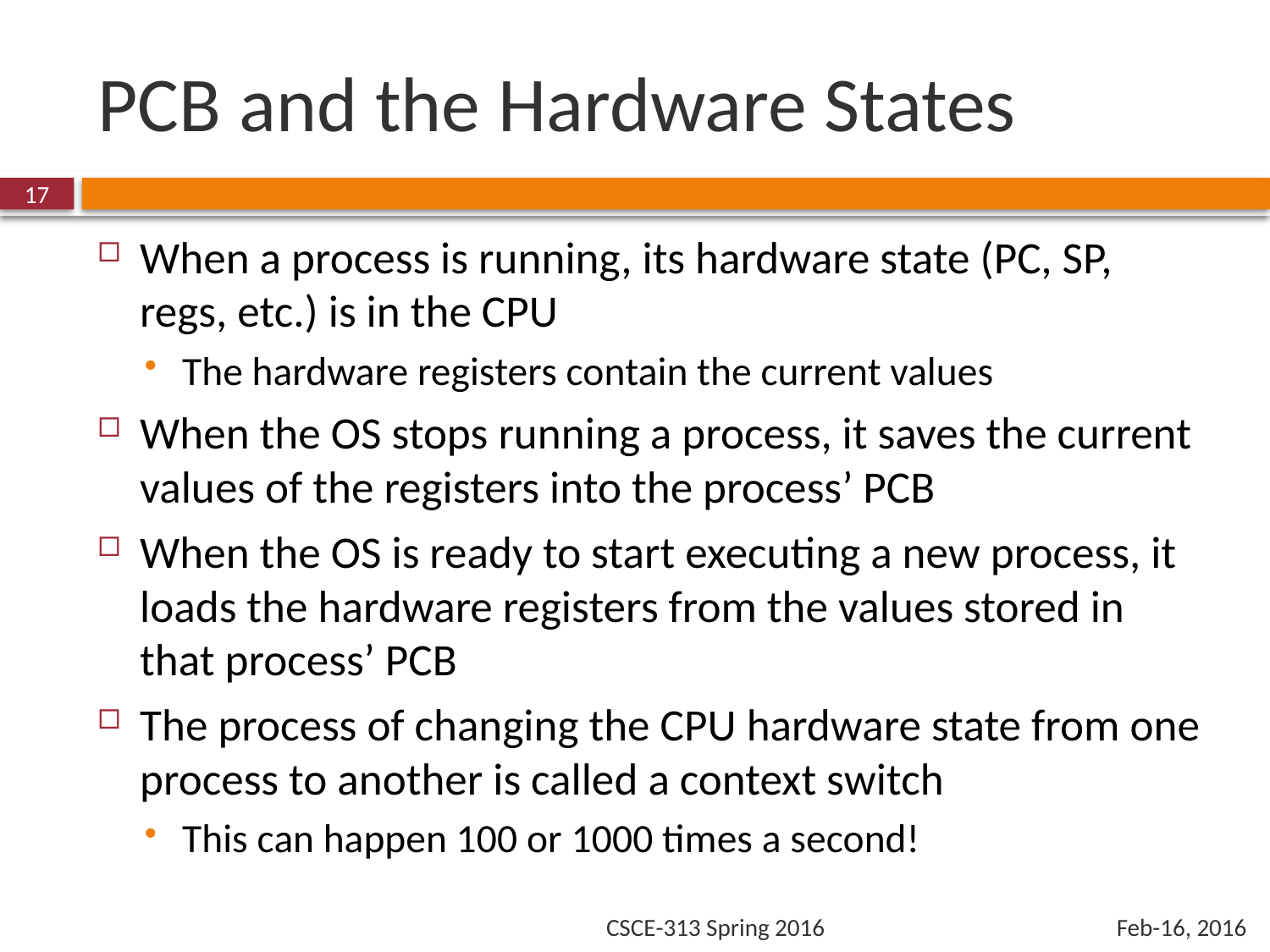

# PCB and the Hardware States
17
When a process is running, its hardware state (PC, SP, regs, etc.) is in the CPU
The hardware registers contain the current values
When the OS stops running a process, it saves the current values of the registers into the process’ PCB
When the OS is ready to start executing a new process, it loads the hardware registers from the values stored in that process’ PCB
The process of changing the CPU hardware state from one process to another is called a context switch
This can happen 100 or 1000 times a second!
CSCE-313 Spring 2016
Feb-16, 2016